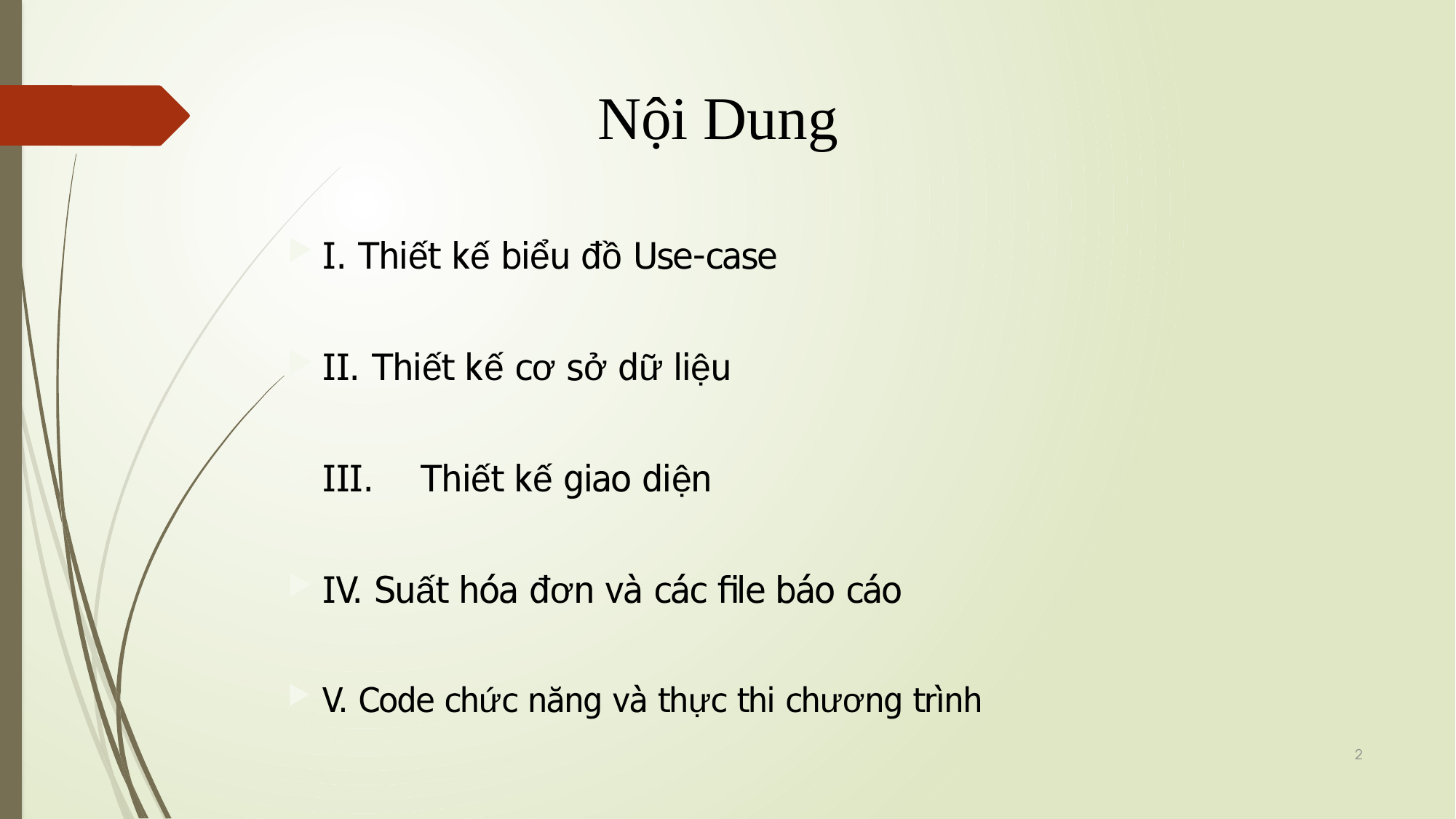

Nội Dung
I. Thiết kế biểu đồ Use-case

II. Thiết kế cơ sở dữ liệu

III.	 Thiết kế giao diện

IV. Suất hóa đơn và các file báo cáo

V. Code chức năng và thực thi chương trình

2